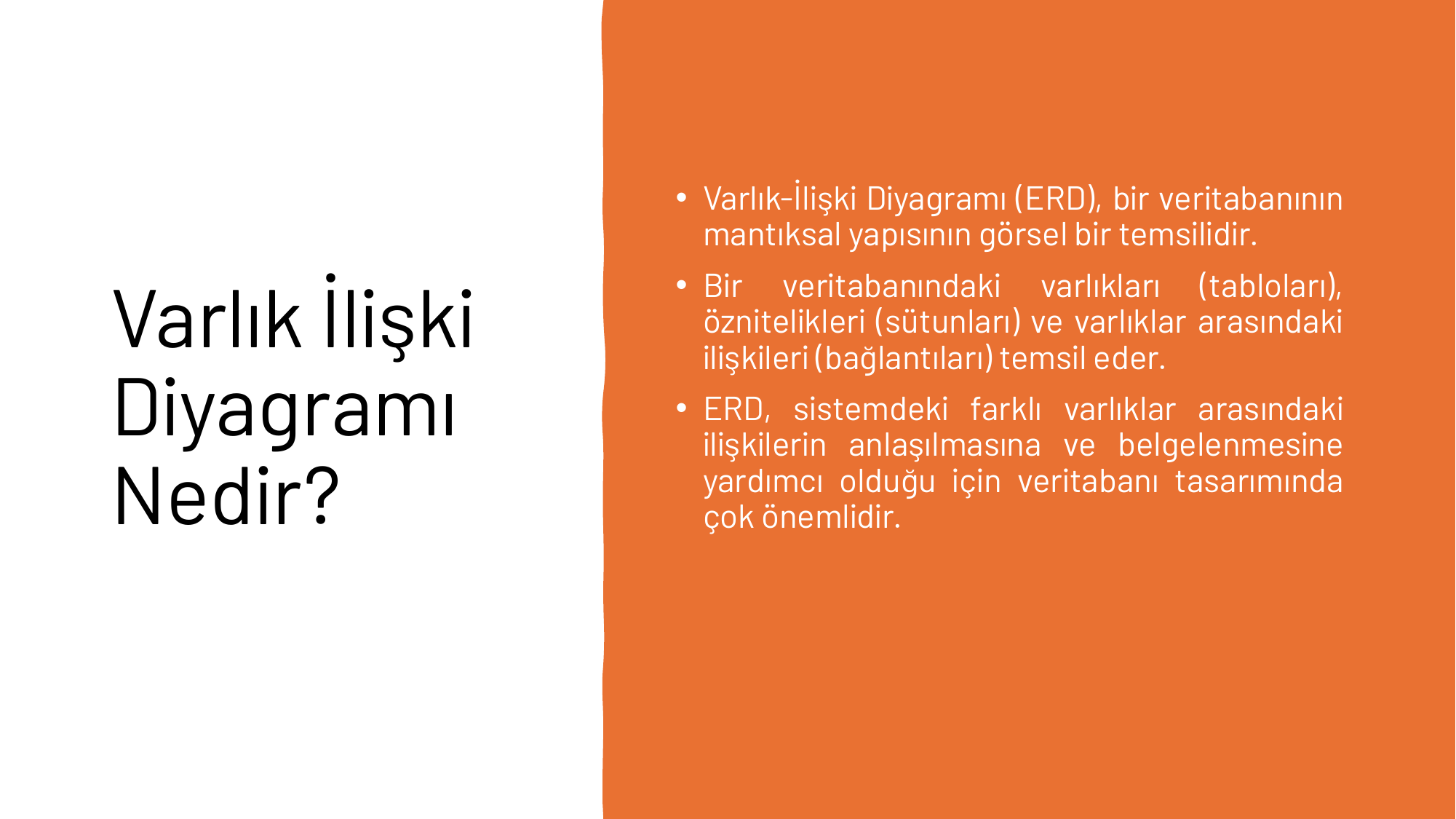

# Varlık İlişki Diyagramı Nedir?
Varlık-İlişki Diyagramı (ERD), bir veritabanının mantıksal yapısının görsel bir temsilidir.
Bir veritabanındaki varlıkları (tabloları), öznitelikleri (sütunları) ve varlıklar arasındaki ilişkileri (bağlantıları) temsil eder.
ERD, sistemdeki farklı varlıklar arasındaki ilişkilerin anlaşılmasına ve belgelenmesine yardımcı olduğu için veritabanı tasarımında çok önemlidir.